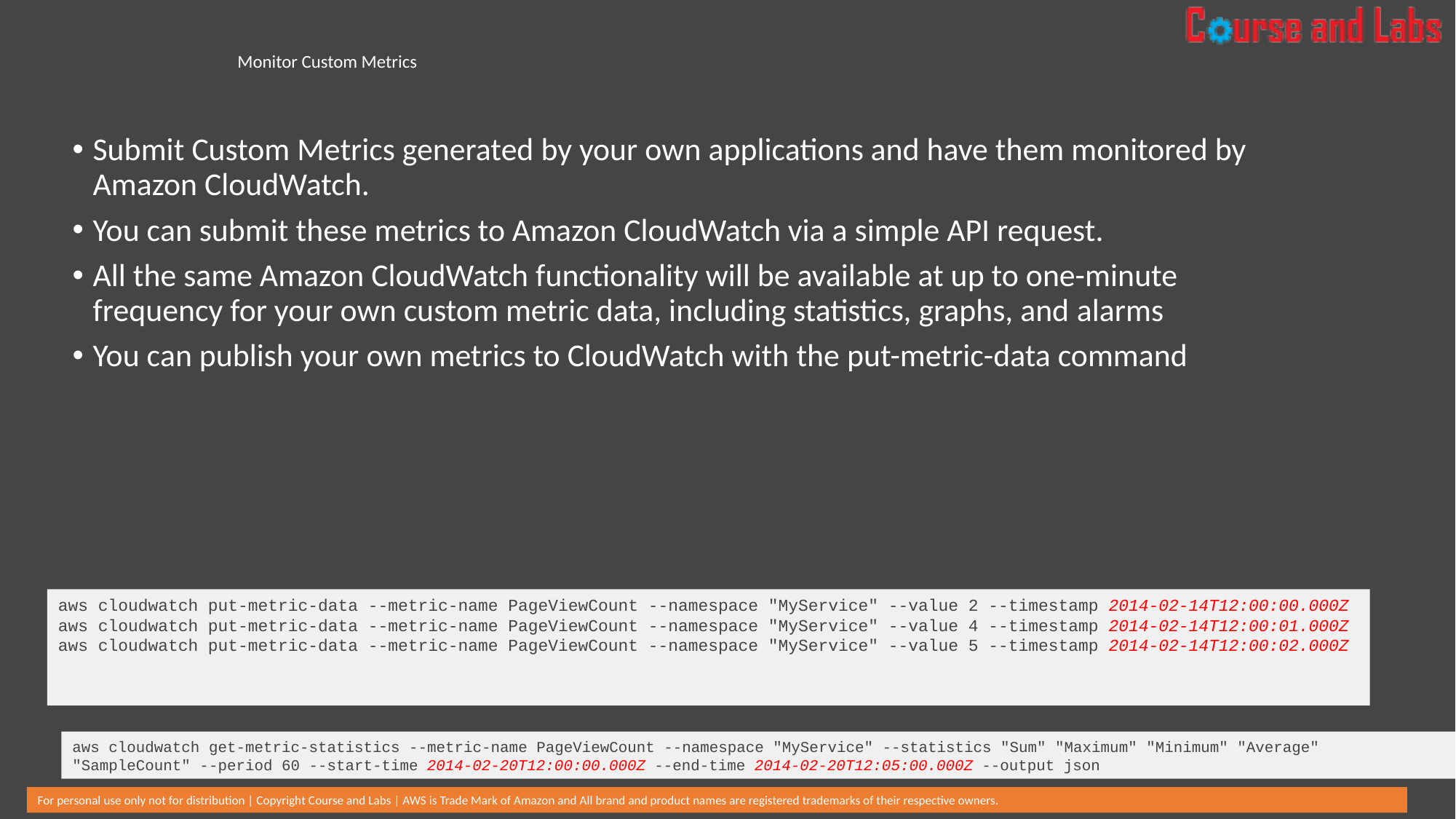

# Monitor Custom Metrics
Submit Custom Metrics generated by your own applications and have them monitored by Amazon CloudWatch.
You can submit these metrics to Amazon CloudWatch via a simple API request.
All the same Amazon CloudWatch functionality will be available at up to one-minute frequency for your own custom metric data, including statistics, graphs, and alarms
You can publish your own metrics to CloudWatch with the put-metric-data command

aws cloudwatch put-metric-data --metric-name PageViewCount --namespace "MyService" --value 2 --timestamp 2014-02-14T12:00:00.000Z
aws cloudwatch put-metric-data --metric-name PageViewCount --namespace "MyService" --value 4 --timestamp 2014-02-14T12:00:01.000Z
aws cloudwatch put-metric-data --metric-name PageViewCount --namespace "MyService" --value 5 --timestamp 2014-02-14T12:00:02.000Z

aws cloudwatch get-metric-statistics --metric-name PageViewCount --namespace "MyService" --statistics "Sum" "Maximum" "Minimum" "Average" "SampleCount" --period 60 --start-time 2014-02-20T12:00:00.000Z --end-time 2014-02-20T12:05:00.000Z --output json